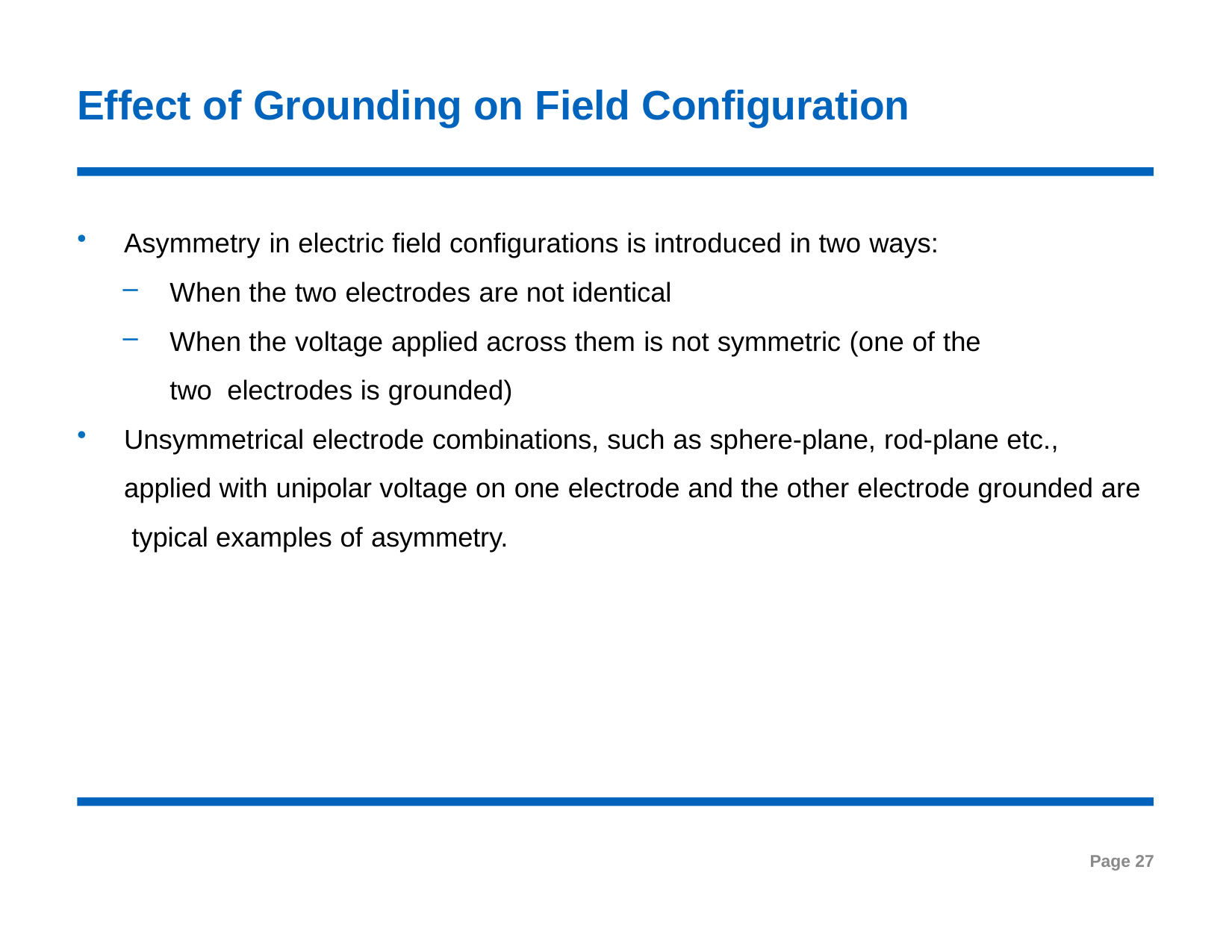

# Effect of Grounding on Field Configuration
Asymmetry in electric field configurations is introduced in two ways:
When the two electrodes are not identical
When the voltage applied across them is not symmetric (one of the two  electrodes is grounded)
Unsymmetrical electrode combinations, such as sphere-plane, rod-plane etc.,  applied with unipolar voltage on one electrode and the other electrode grounded are  typical examples of asymmetry.
Page 27